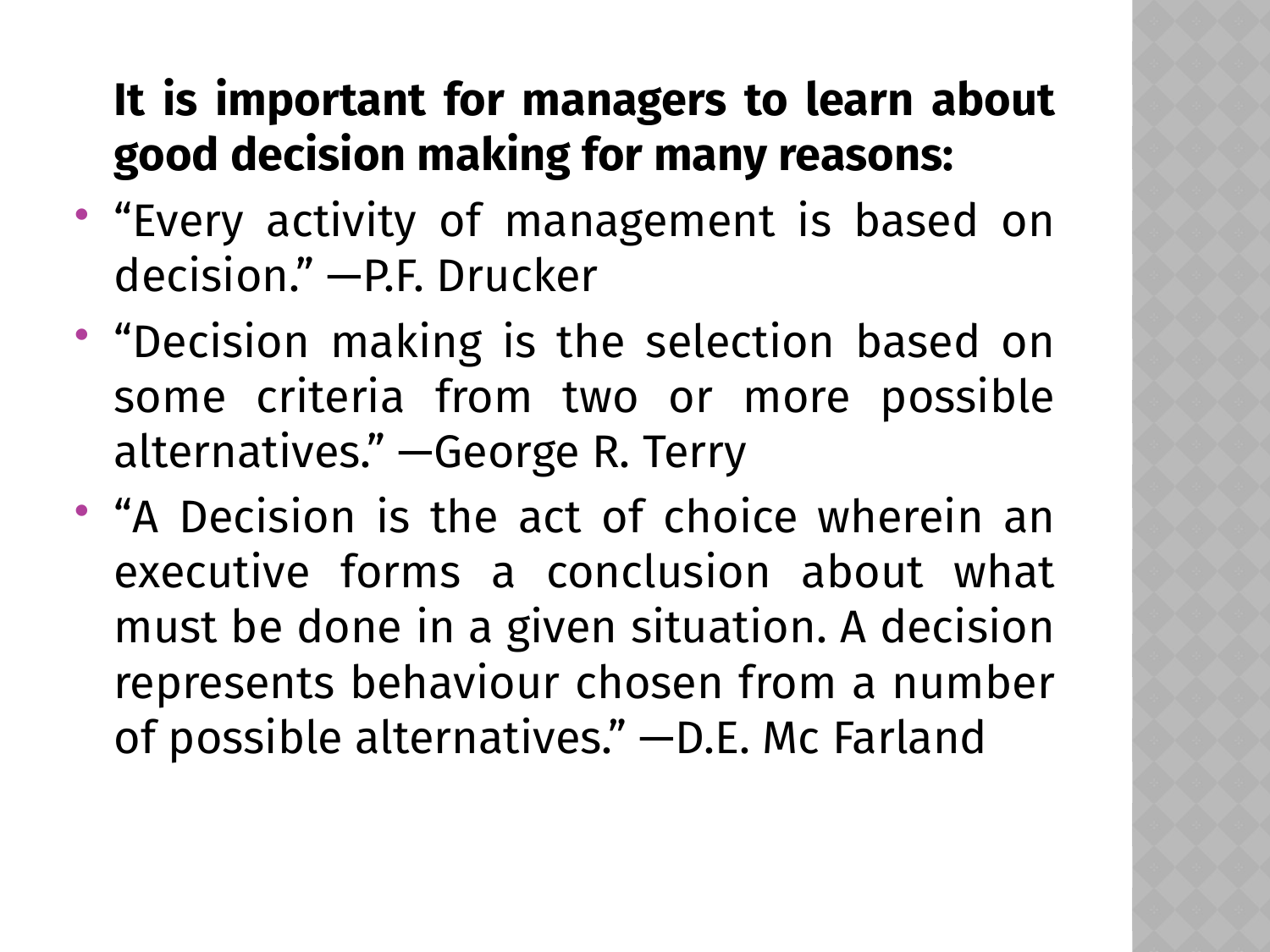

It is important for managers to learn about good decision making for many reasons:
“Every activity of management is based on decision.” —P.F. Drucker
“Decision making is the selection based on some criteria from two or more possible alternatives.” —George R. Terry
“A Decision is the act of choice wherein an executive forms a conclusion about what must be done in a given situation. A decision represents behaviour chosen from a number of possible alternatives.” —D.E. Mc Farland